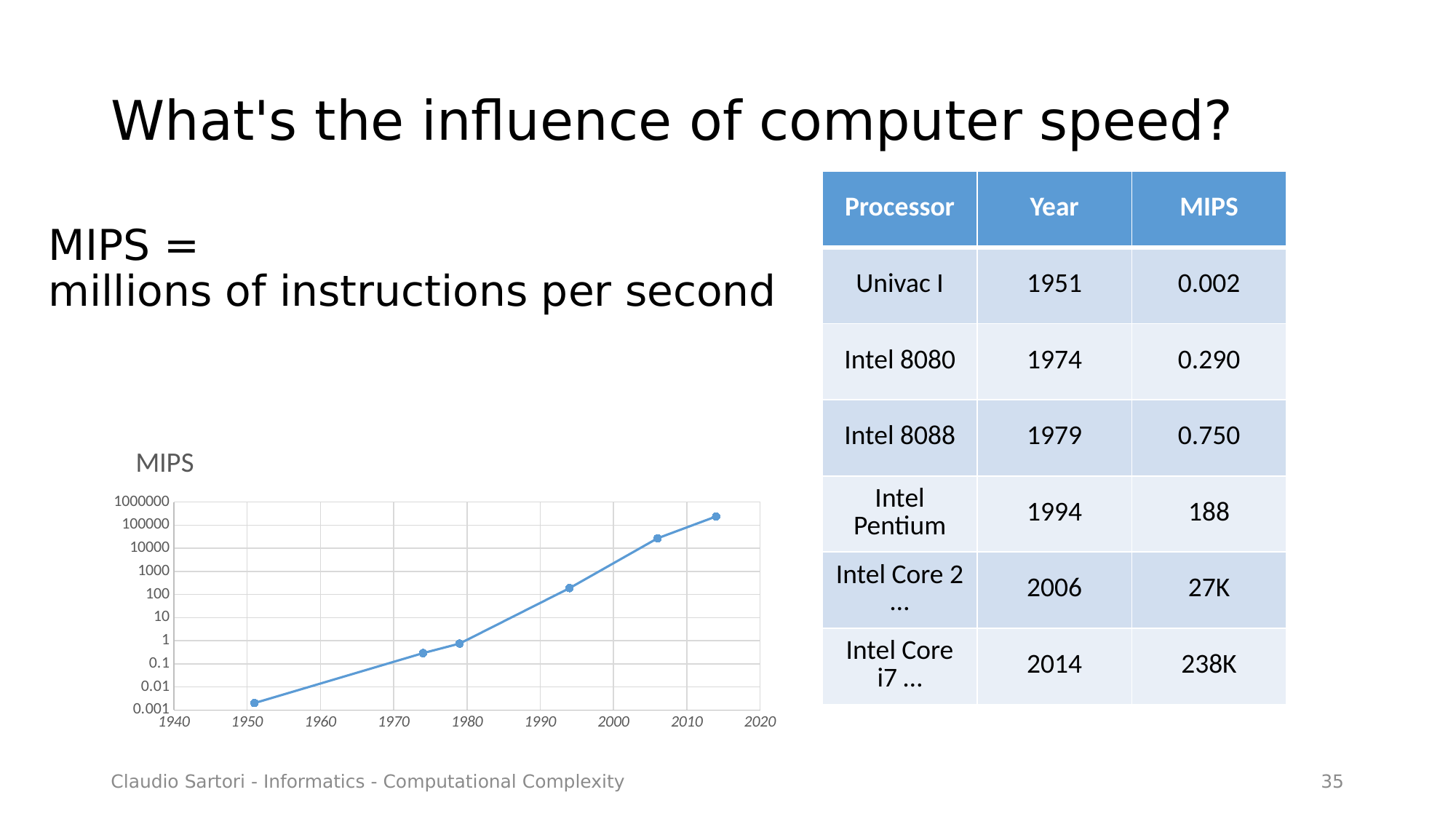

# What's the influence of computer speed?
| Processor | Year | MIPS |
| --- | --- | --- |
| Univac I | 1951 | 0.002 |
| Intel 8080 | 1974 | 0.290 |
| Intel 8088 | 1979 | 0.750 |
| Intel Pentium | 1994 | 188 |
| Intel Core 2 … | 2006 | 27K |
| Intel Core i7 … | 2014 | 238K |
MIPS =
millions of instructions per second

### Chart:

| Category | MIPS |
|---|---|
Claudio Sartori - Informatics - Computational Complexity
35